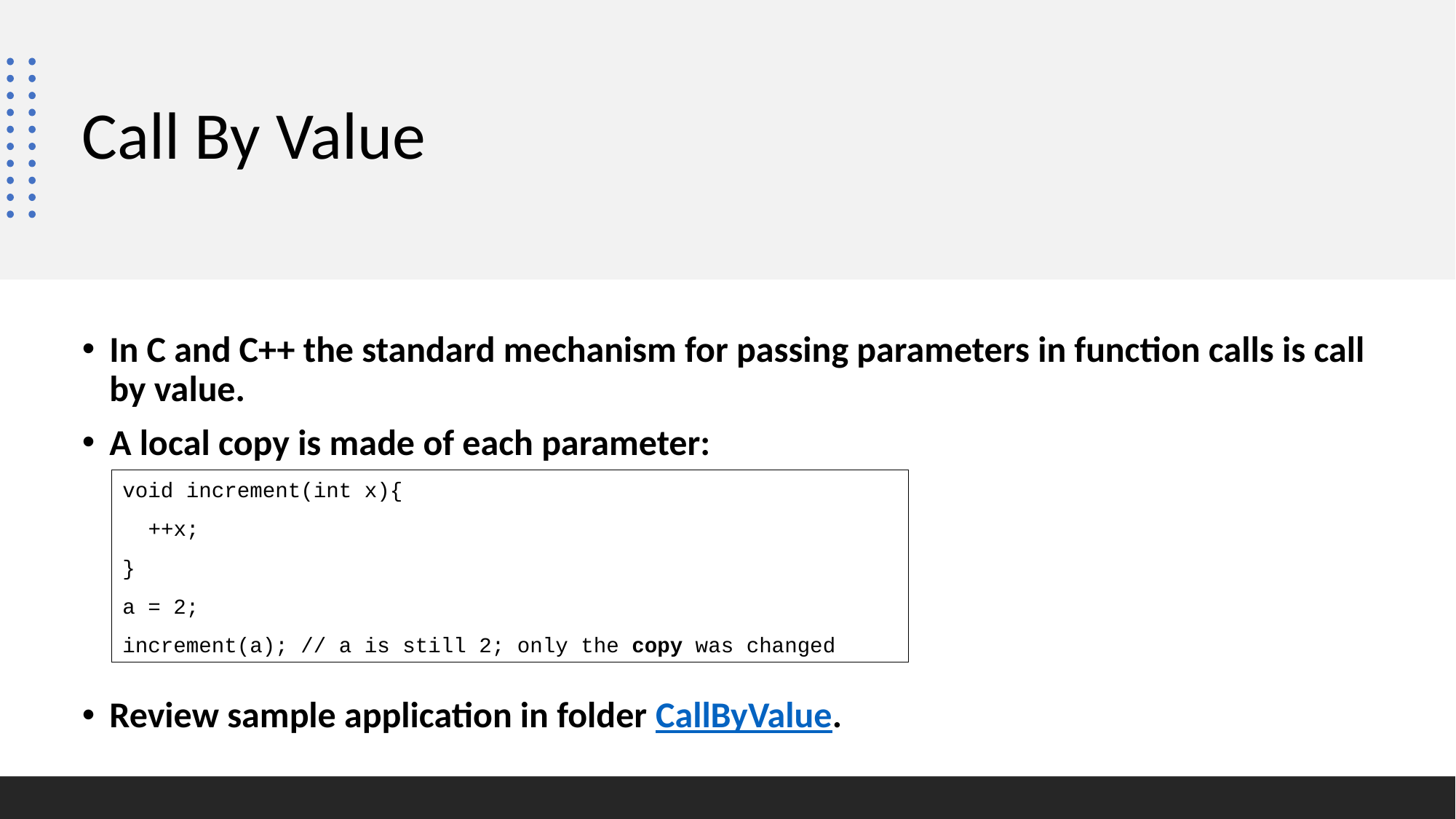

# Call By Value

In C and C++ the standard mechanism for passing parameters in function calls is call by value.
A local copy is made of each parameter:

Review sample application in folder CallByValue.
void increment(int x){
  ++x;
}
a = 2;
increment(a); // a is still 2; only the copy was changed